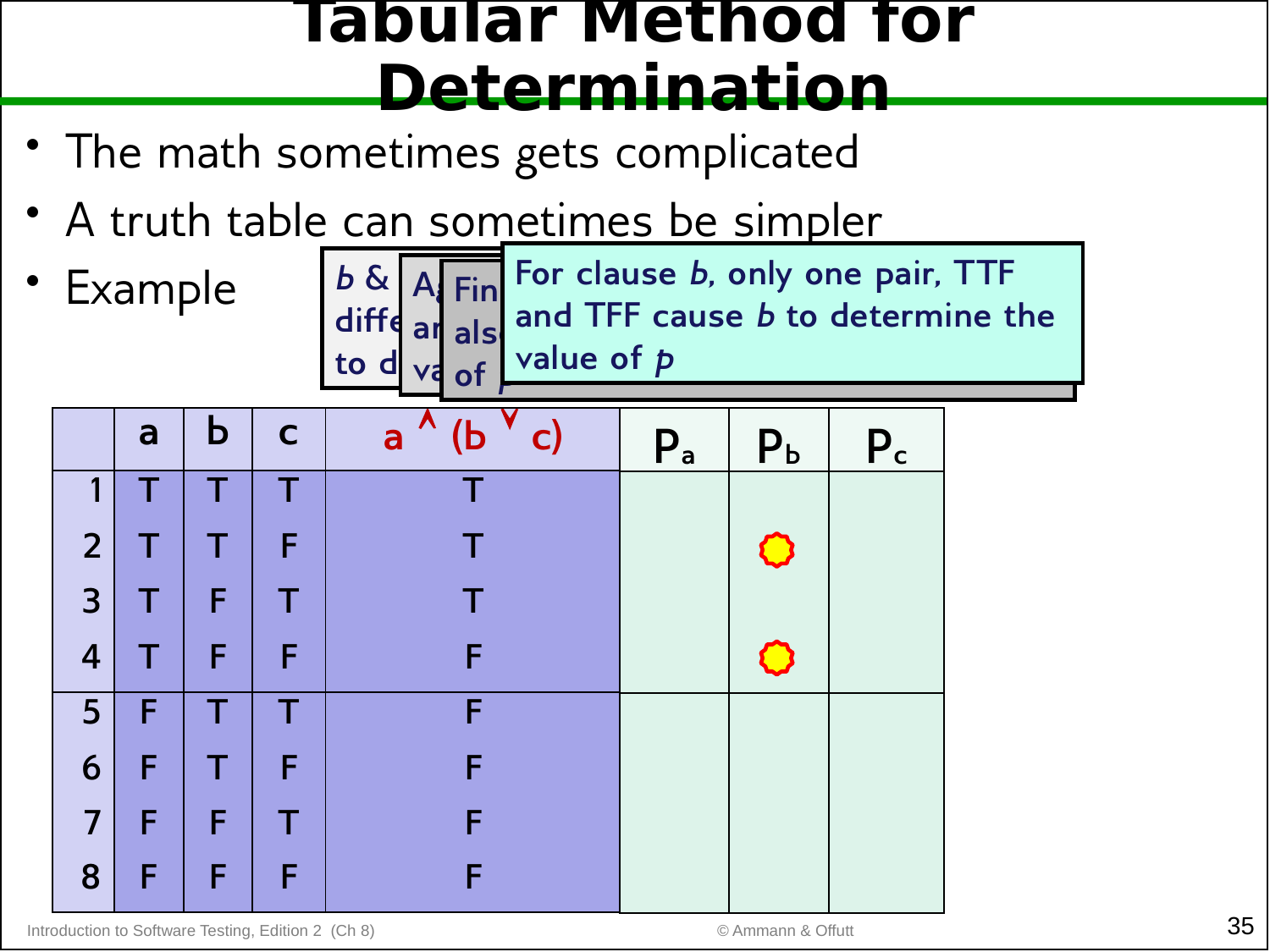

# Tabular Method for Determination
The math sometimes gets complicated
A truth table can sometimes be simpler
Example
For clause b, only one pair, TTF and TFF cause b to determine the value of p
b & c are the same, a differs, and p differs … thus TTT and FTT cause a to determine the value of p
Again, b & c are the same, so TTF and FTF cause a to determine the value of p
Finally, this third pair, TFT and FFT, also cause a to determine the value of p
|  | a | b | c | a ∧ (b ∨ c) |
| --- | --- | --- | --- | --- |
| 1 | T | T | T | T |
| 2 | T | T | F | T |
| 3 | T | F | T | T |
| 4 | T | F | F | F |
| 5 | F | T | T | F |
| 6 | F | T | F | F |
| 7 | F | F | T | F |
| 8 | F | F | F | F |
| pa | pb | pc |
| --- | --- | --- |
|  |  |  |
|  |  |  |
|  |  |  |
|  |  |  |
|  |  |  |
|  |  |  |
|  |  |  |
|  |  |  |

35
© Ammann & Offutt
Introduction to Software Testing, Edition 2  (Ch 8)